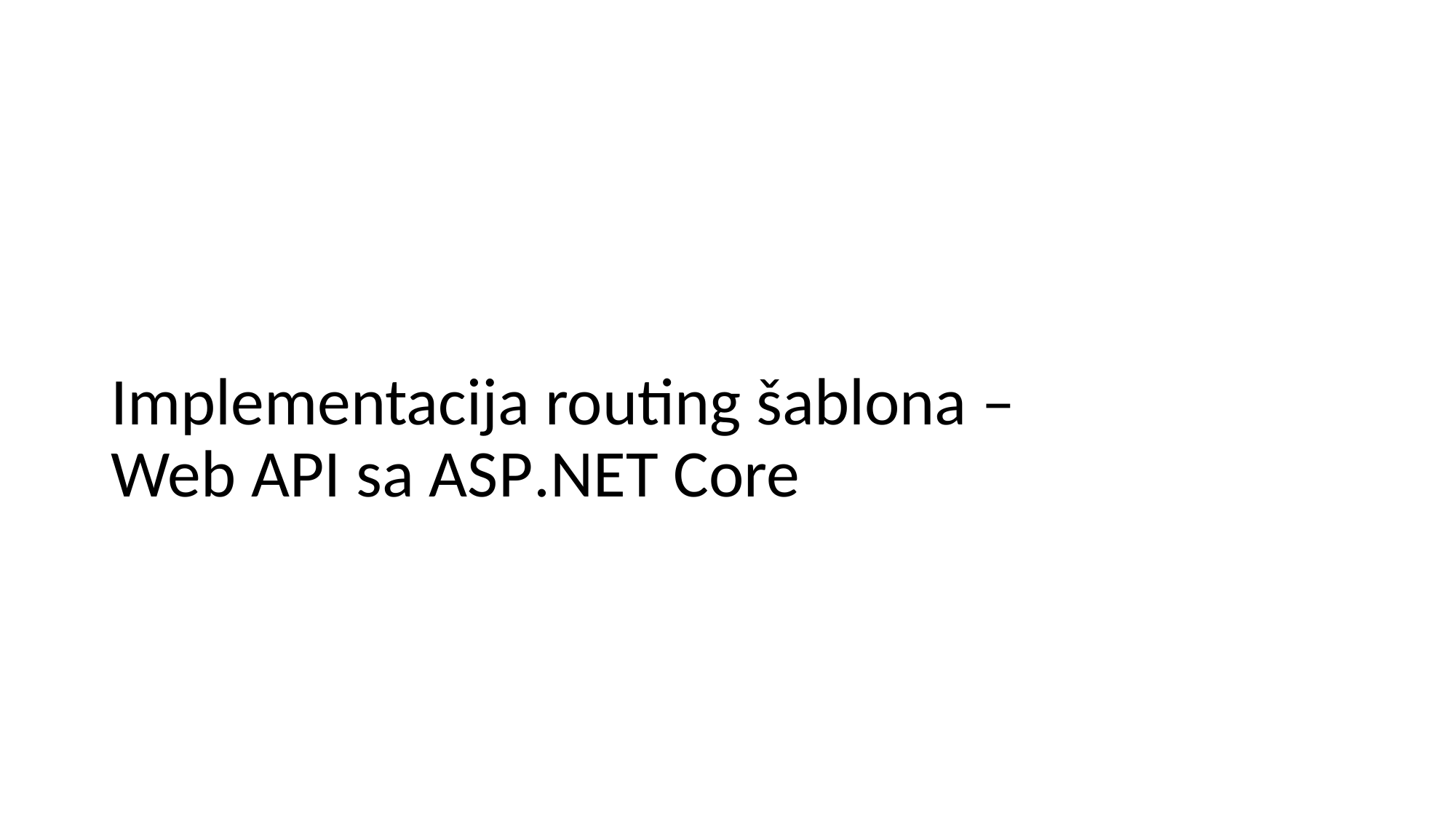

# Implementacija routing šablona – Web API sa ASP.NET Core